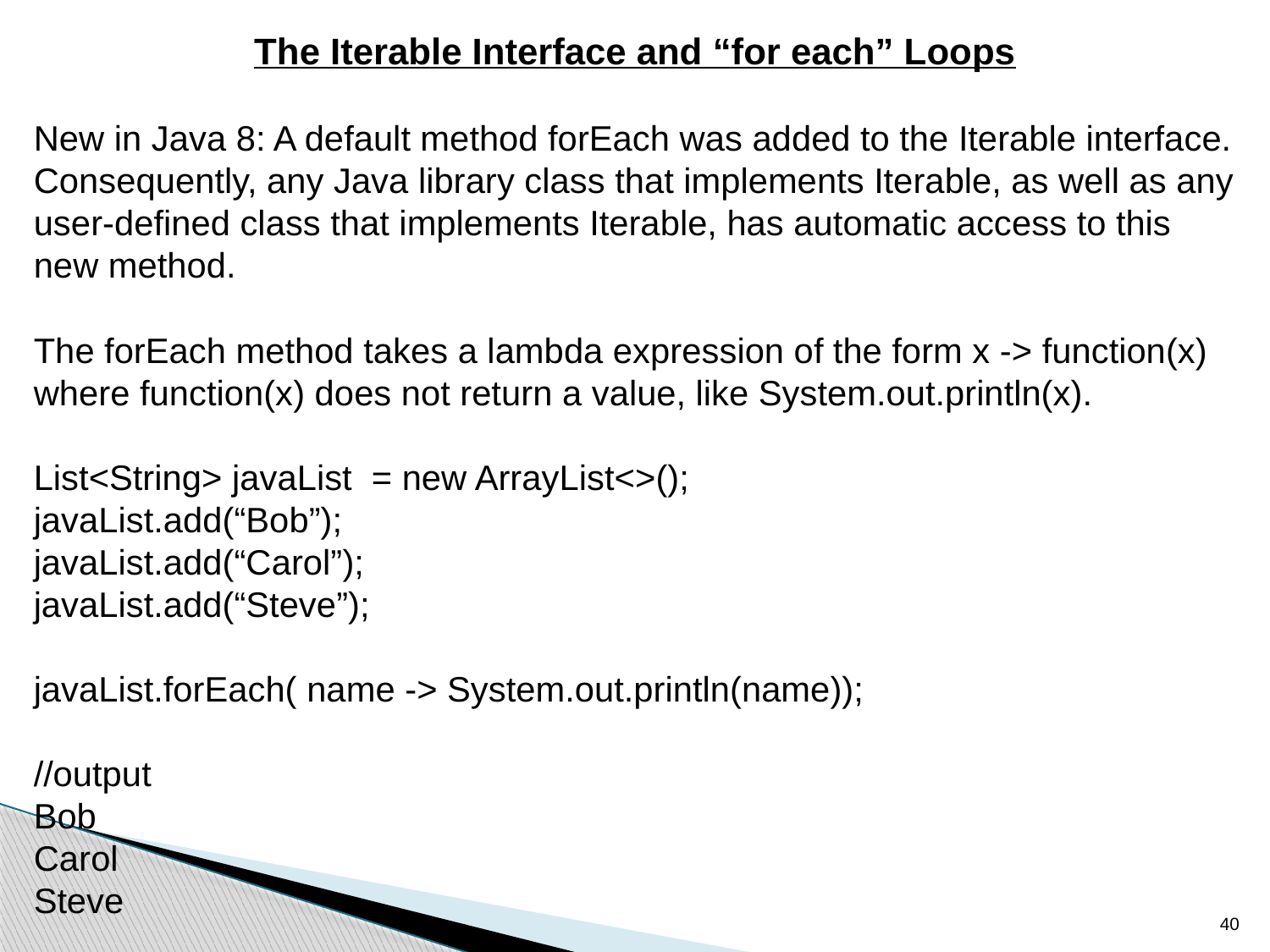

The Iterable Interface and “for each” Loops

New in Java 8: A default method forEach was added to the Iterable interface. Consequently, any Java library class that implements Iterable, as well as any user-defined class that implements Iterable, has automatic access to this new method.
The forEach method takes a lambda expression of the form x -> function(x) where function(x) does not return a value, like System.out.println(x).
List<String> javaList  = new ArrayList<>();
javaList.add(“Bob”);
javaList.add(“Carol”);
javaList.add(“Steve”);

javaList.forEach( name -> System.out.println(name));
//output
Bob
Carol
Steve

40